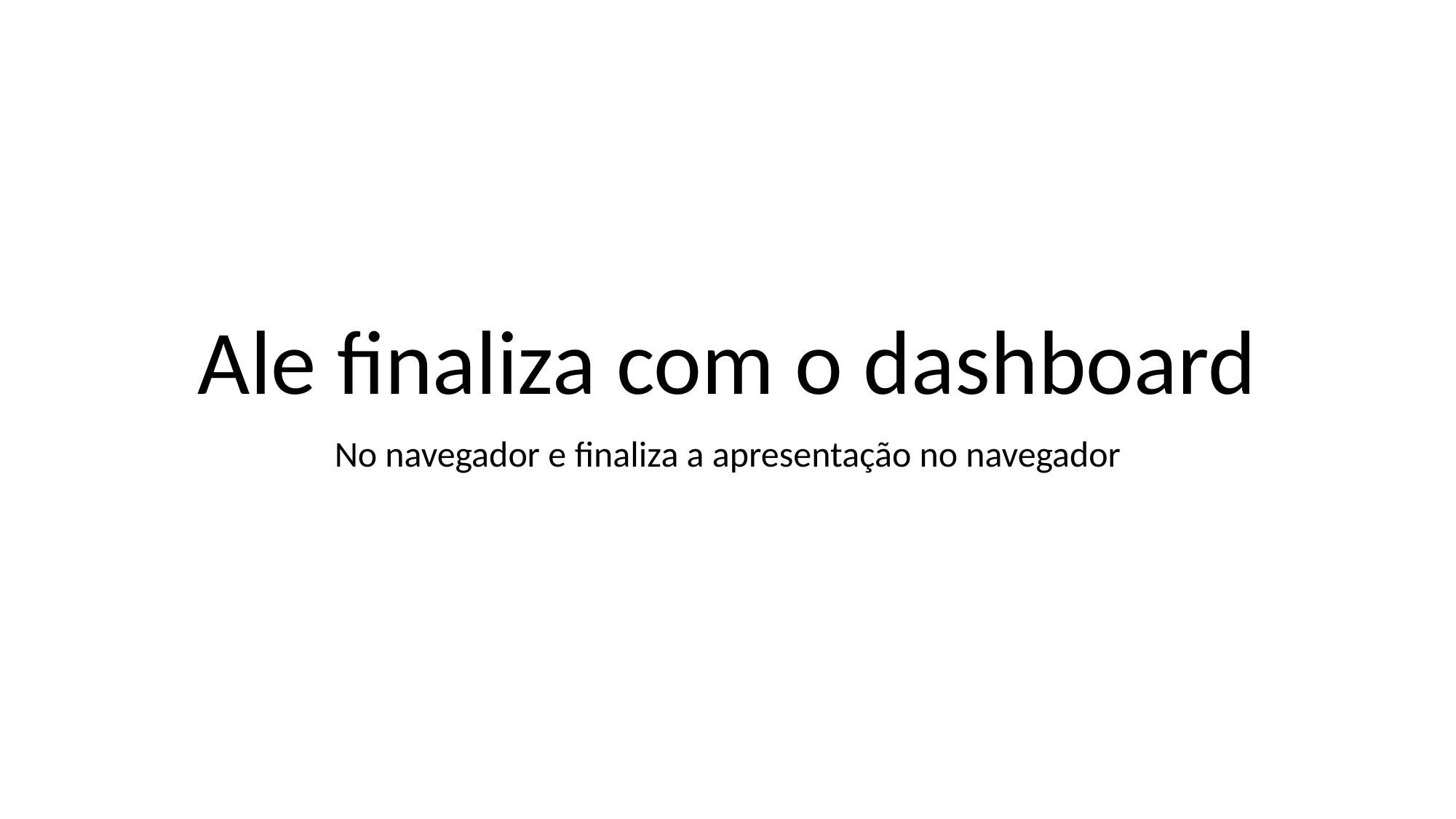

# Ale finaliza com o dashboard
No navegador e finaliza a apresentação no navegador